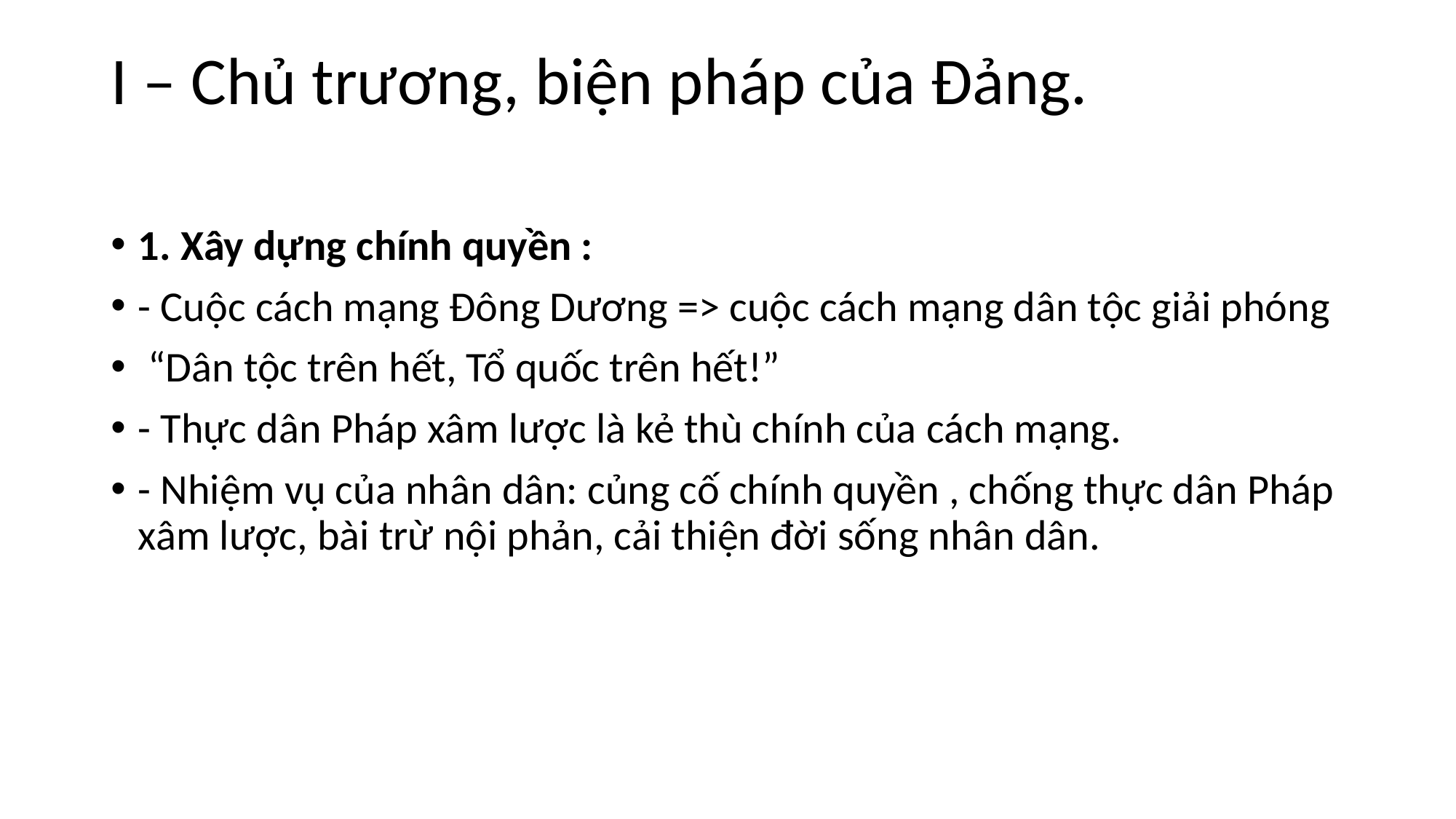

# I – Chủ trương, biện pháp của Đảng.
1. Xây dựng chính quyền :
- Cuộc cách mạng Đông Dương => cuộc cách mạng dân tộc giải phóng
 “Dân tộc trên hết, Tổ quốc trên hết!”
- Thực dân Pháp xâm lược là kẻ thù chính của cách mạng.
- Nhiệm vụ của nhân dân: củng cố chính quyền , chống thực dân Pháp xâm lược, bài trừ nội phản, cải thiện đời sống nhân dân.